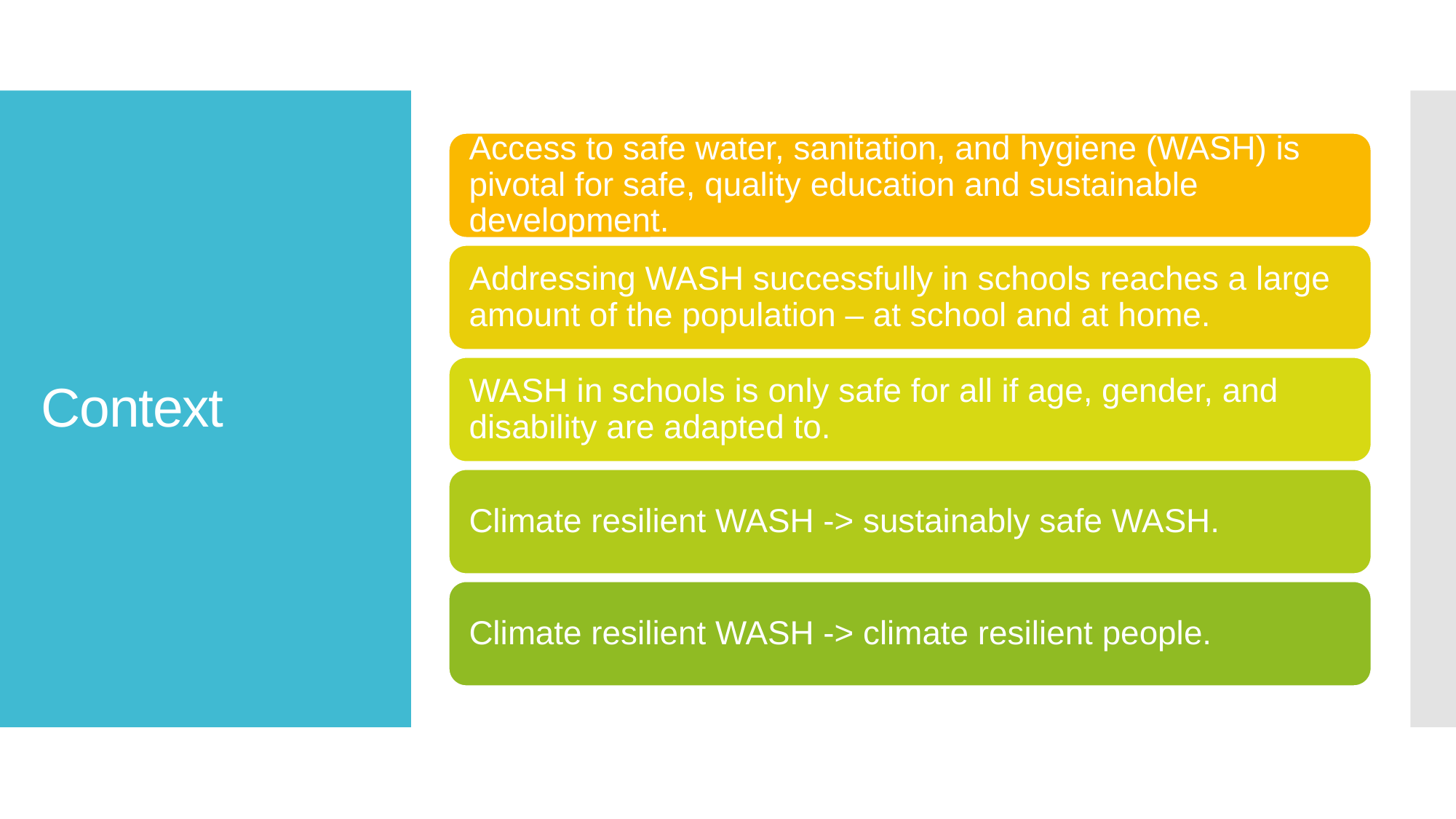

Access to safe water, sanitation, and hygiene (WASH) is pivotal for safe, quality education and sustainable development.
Addressing WASH successfully in schools reaches a large amount of the population – at school and at home.
WASH in schools is only safe for all if age, gender, and disability are adapted to.
Climate resilient WASH -> sustainably safe WASH.
Climate resilient WASH -> climate resilient people.
# Context